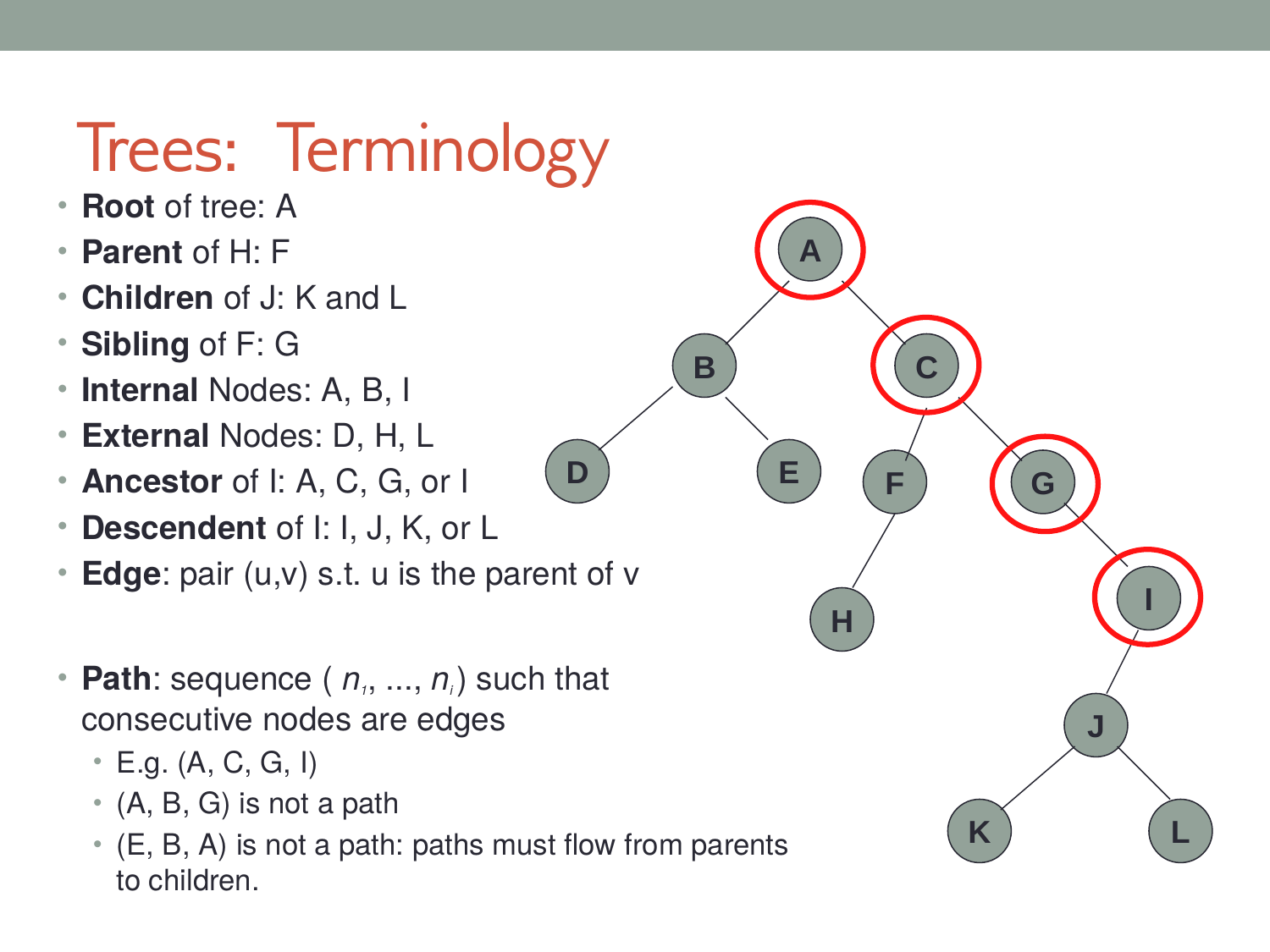

# Trees:  Terminology
Root of tree: A
Parent of H: F
Children of J: K and L
Sibling of F: G
Internal Nodes: A, B, I
External Nodes: D, H, L
Ancestor of I: A, C, G, or I
Descendent of I: I, J, K, or L
Edge: pair (u,v) s.t. u is the parent of v

Path: sequence ( n1, ..., ni ) such that
consecutive nodes are edges
E.g. (A, C, G, I)
(A, B, G) is not a path
(E, B, A) is not a path: paths must flow from parents
to children.

A

B
C

D
E
F
G

I
H

J

K
L